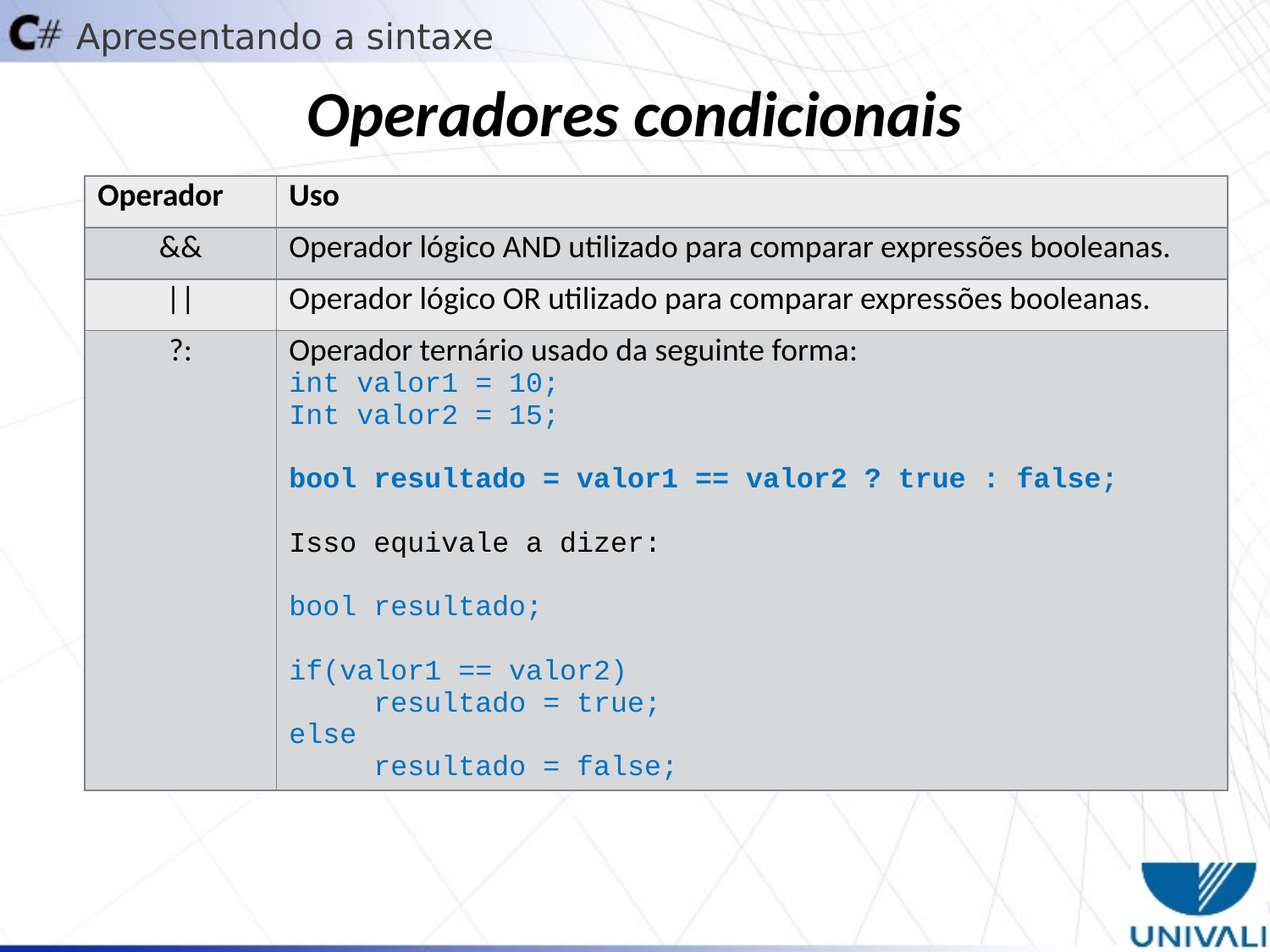

Apresentando a sintaxe
# Operadores condicionais
| Operador | Uso |
| --- | --- |
| && | Operador lógico AND utilizado para comparar expressões booleanas. |
| || | Operador lógico OR utilizado para comparar expressões booleanas. |
| ?: | Operador ternário usado da seguinte forma: int valor1 = 10; Int valor2 = 15; bool resultado = valor1 == valor2 ? true : false; Isso equivale a dizer: bool resultado; if(valor1 == valor2) resultado = true; else resultado = false; |